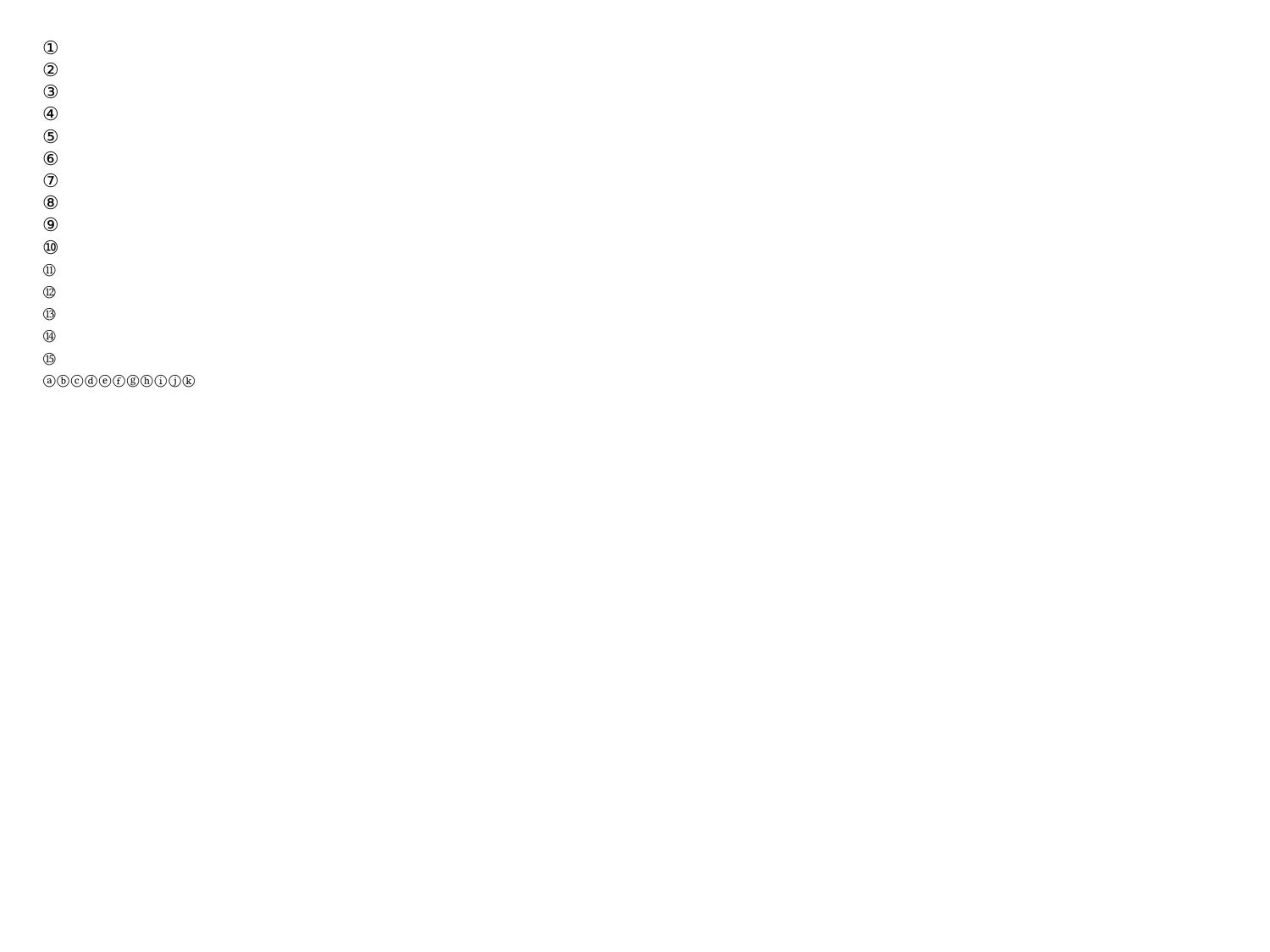

①
②
③
④
⑤
⑥
⑦
⑧
⑨
⑩
⑪
⑫
⑬
⑭
⑮
ⓐⓑⓒⓓⓔⓕⓖⓗⓘⓙⓚ